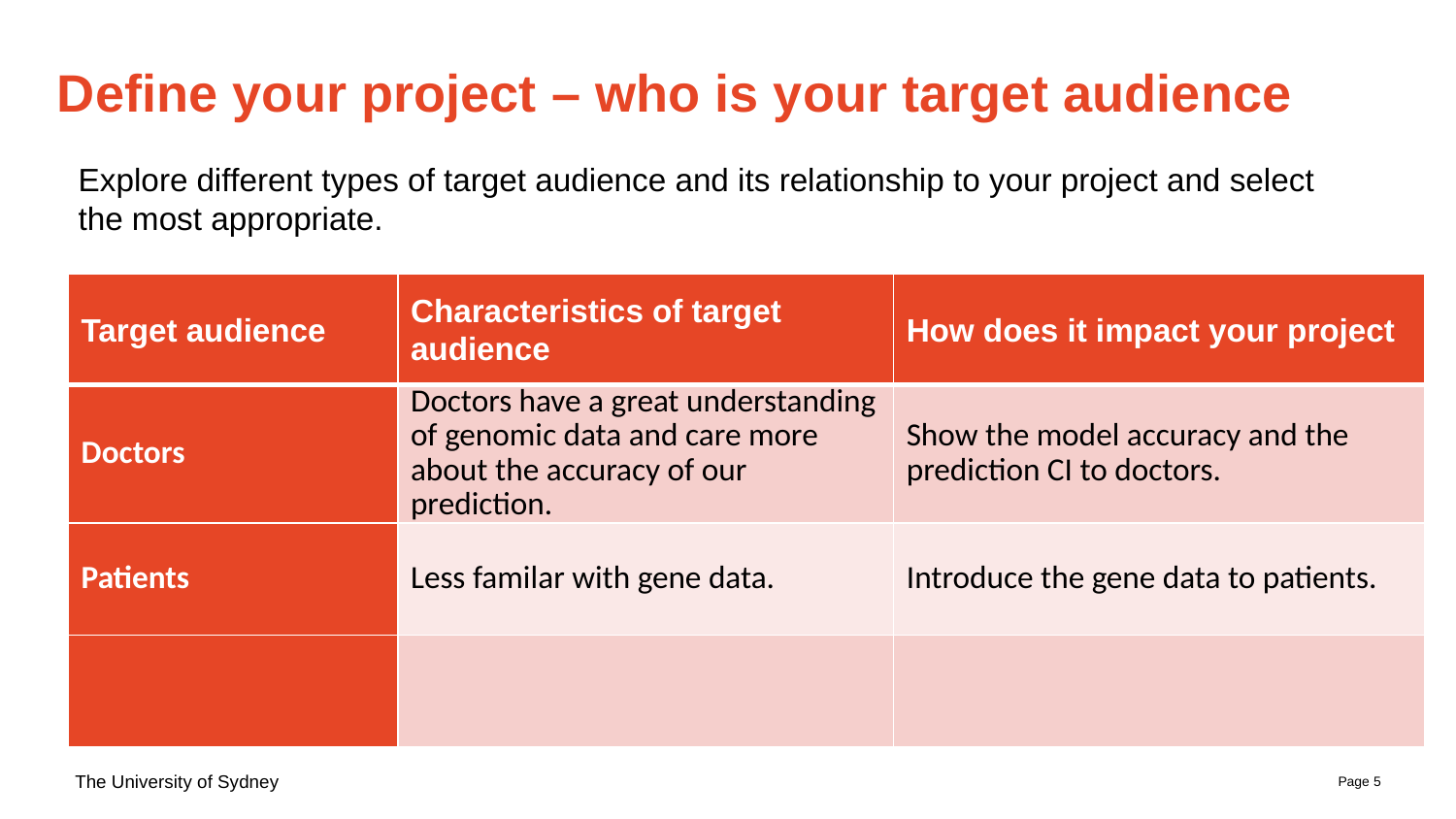

# Define your project – who is your target audience
Explore different types of target audience and its relationship to your project and select
the most appropriate.

| Target audience | Characteristics of target audience | How does it impact your project |
| --- | --- | --- |
| Doctors | Doctors have a great understanding of genomic data and care more about the accuracy of our prediction. | Show the model accuracy and the prediction CI to doctors. |
| Patients | Less familar with gene data. | Introduce the gene data to patients. |
|  |  |  |